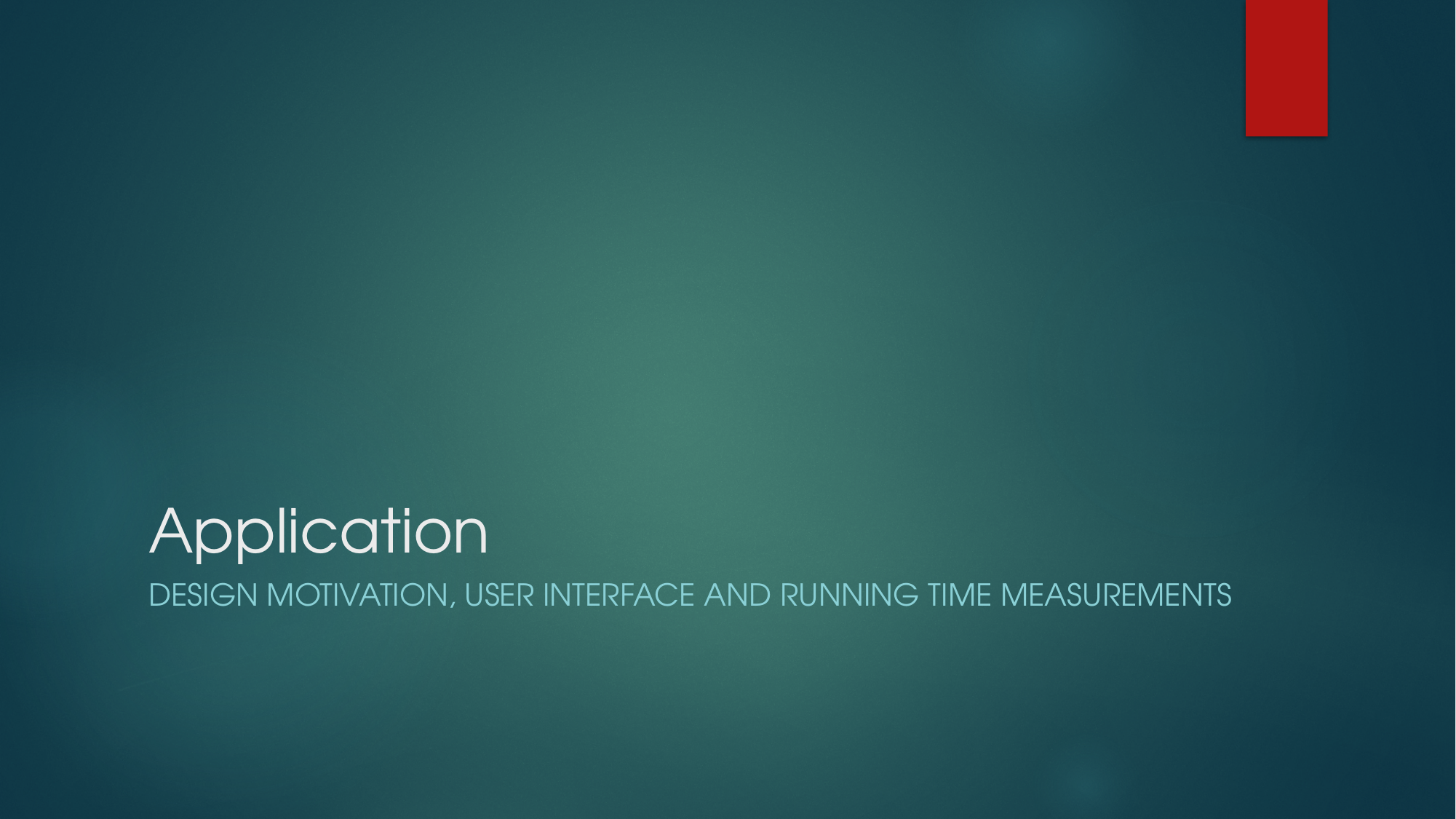

# Application
Design motivation, User interface and running time measurements